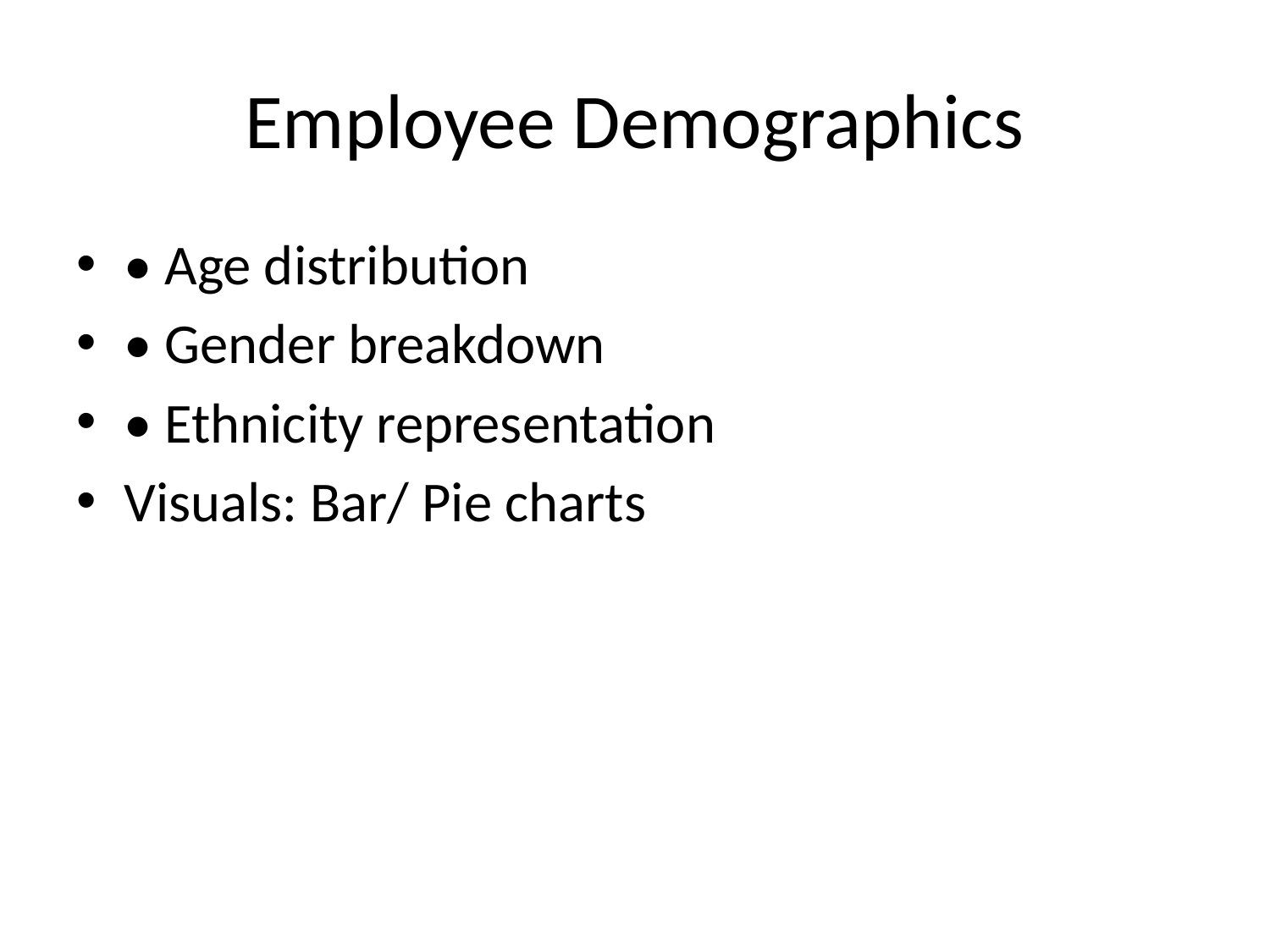

# Employee Demographics
• Age distribution
• Gender breakdown
• Ethnicity representation
Visuals: Bar/ Pie charts